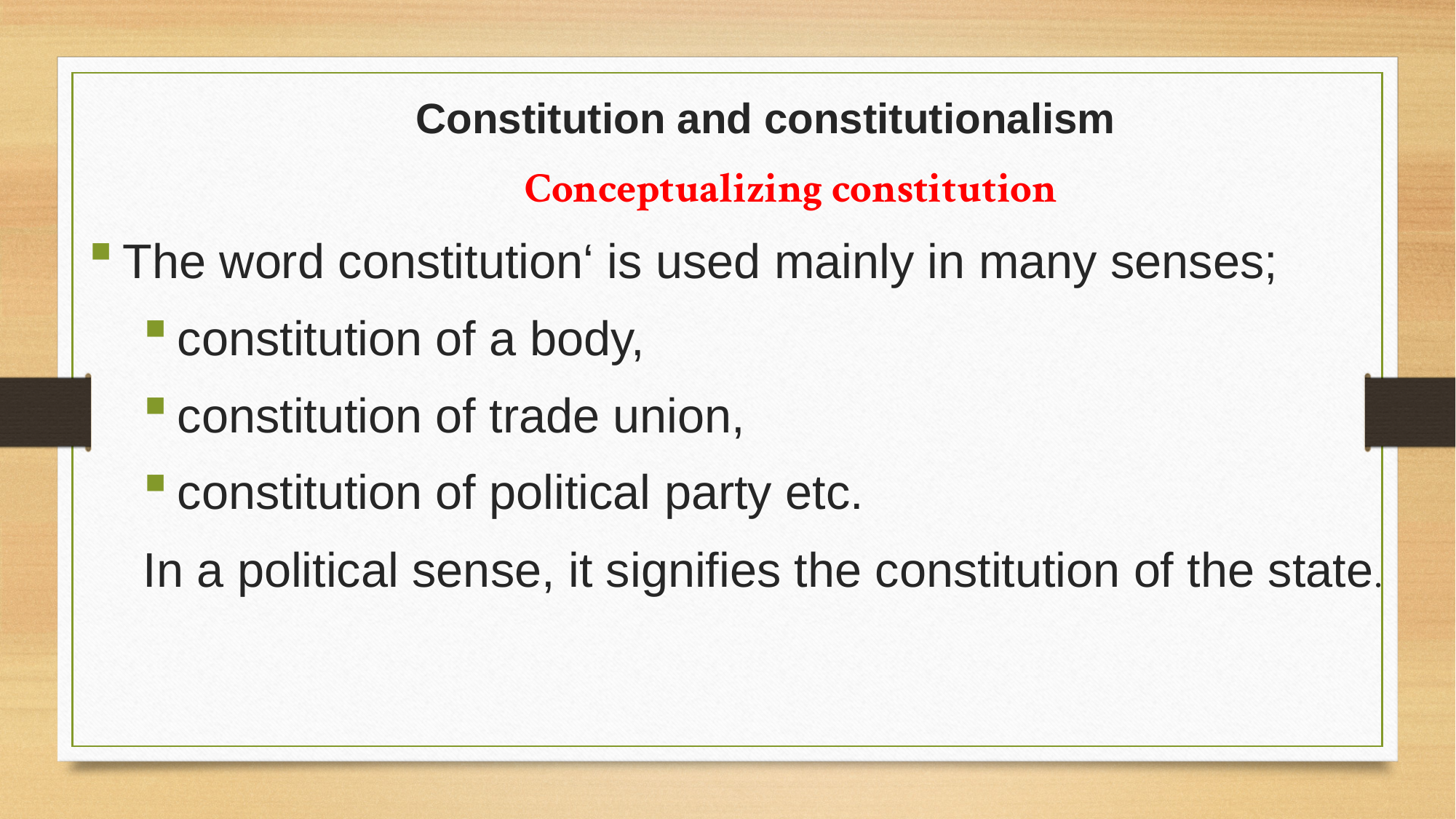

Constitution and constitutionalism
				Conceptualizing constitution
The word constitution‘ is used mainly in many senses;
constitution of a body,
constitution of trade union,
constitution of political party etc.
In a political sense, it signifies the constitution of the state.